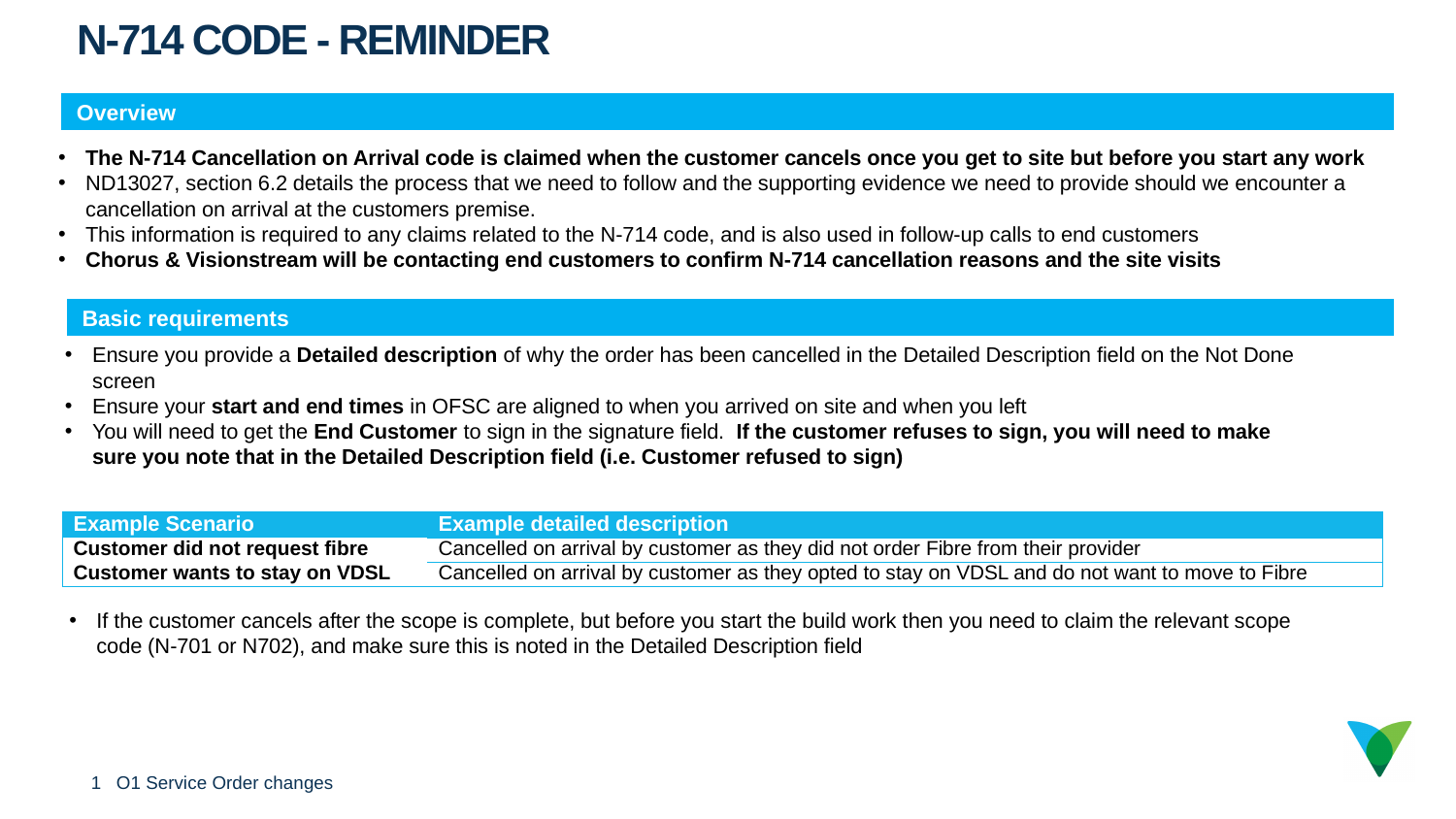

N-714 code - REMINDER
Overview

The N-714 Cancellation on Arrival code is claimed when the customer cancels once you get to site but before you start any work
ND13027, section 6.2 details the process that we need to follow and the supporting evidence we need to provide should we encounter a cancellation on arrival at the customers premise.
This information is required to any claims related to the N-714 code, and is also used in follow-up calls to end customers
Chorus & Visionstream will be contacting end customers to confirm N-714 cancellation reasons and the site visits

Basic requirements
Ensure you provide a Detailed description of why the order has been cancelled in the Detailed Description field on the Not Done screen
Ensure your start and end times in OFSC are aligned to when you arrived on site and when you left
You will need to get the End Customer to sign in the signature field.  If the customer refuses to sign, you will need to make sure you note that in the Detailed Description field (i.e. Customer refused to sign)
| Example Scenario | Example detailed description |
| --- | --- |
| Customer did not request fibre | Cancelled on arrival by customer as they did not order Fibre from their provider |
| Customer wants to stay on VDSL | Cancelled on arrival by customer as they opted to stay on VDSL and do not want to move to Fibre |
If the customer cancels after the scope is complete, but before you start the build work then you need to claim the relevant scope code (N-701 or N702), and make sure this is noted in the Detailed Description field